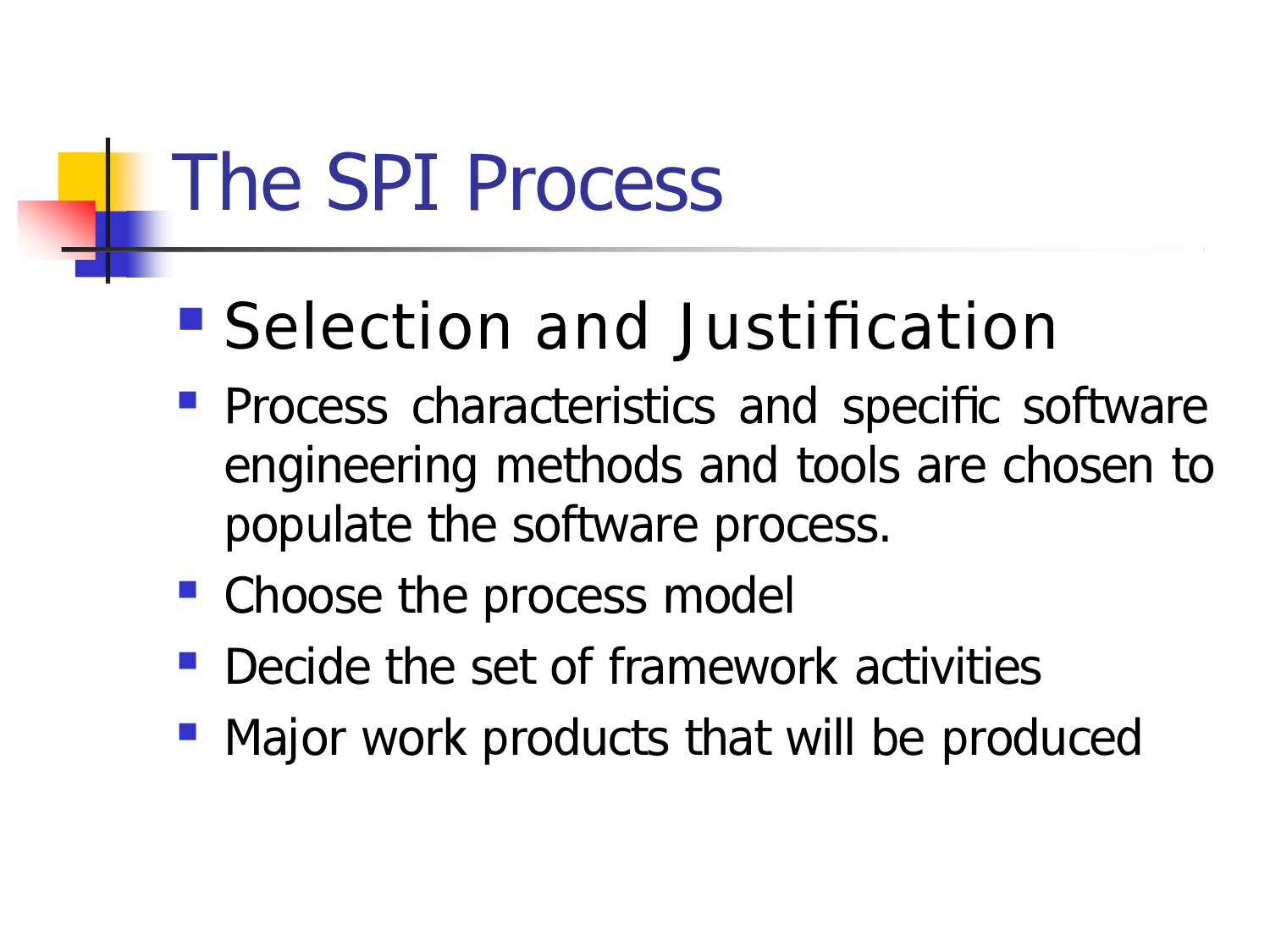

# The SPI Process
Selection and Justification
Process characteristics and specific software  engineering methods and tools are chosen to  populate the software process.
Choose the process model
Decide the set of framework activities
Major work products that will be produced